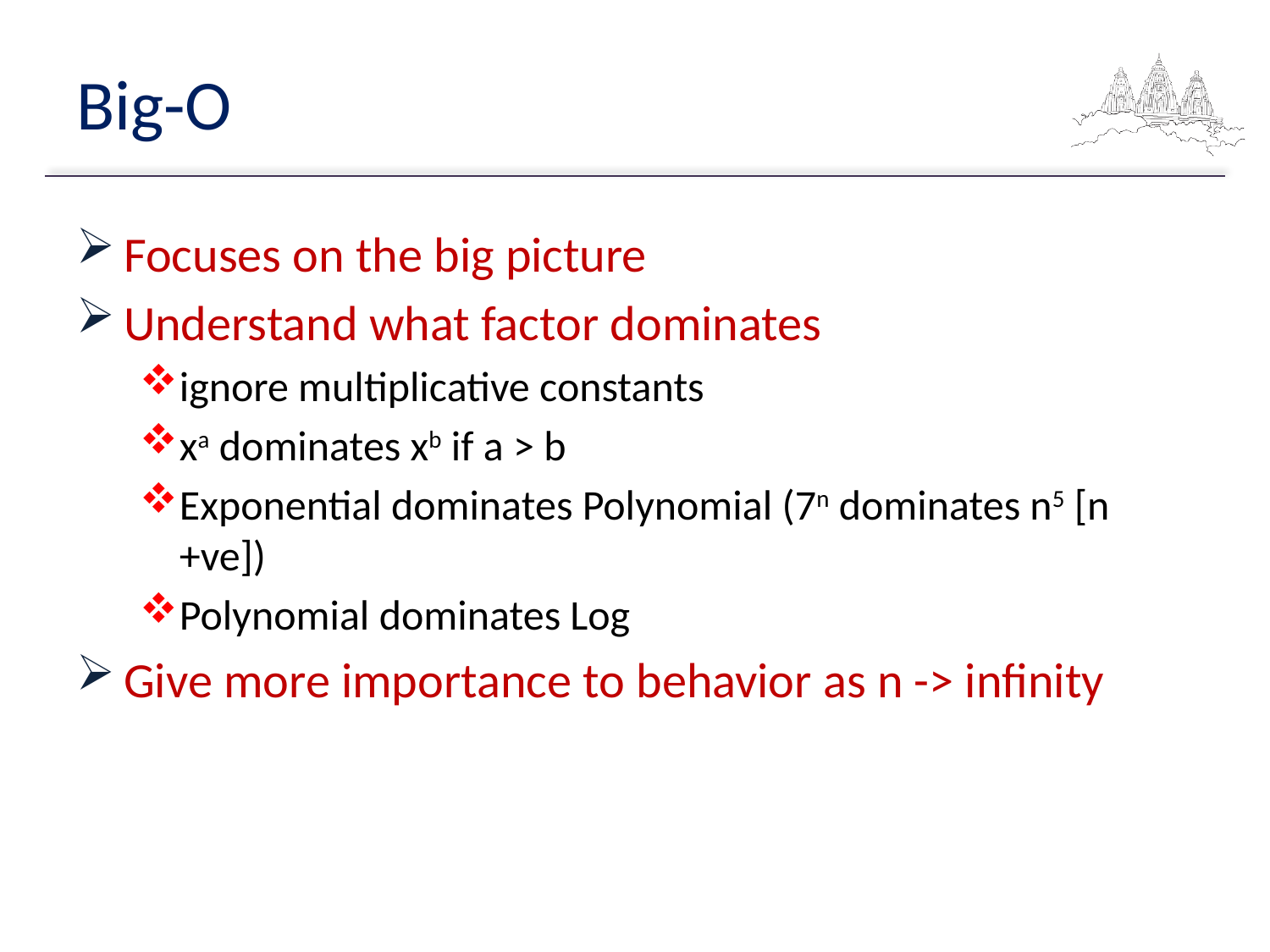

# Big-O
Focuses on the big picture
Understand what factor dominates
ignore multiplicative constants
xa dominates xb if a > b
Exponential dominates Polynomial (7n dominates n5 [n +ve])
Polynomial dominates Log
Give more importance to behavior as n -> infinity